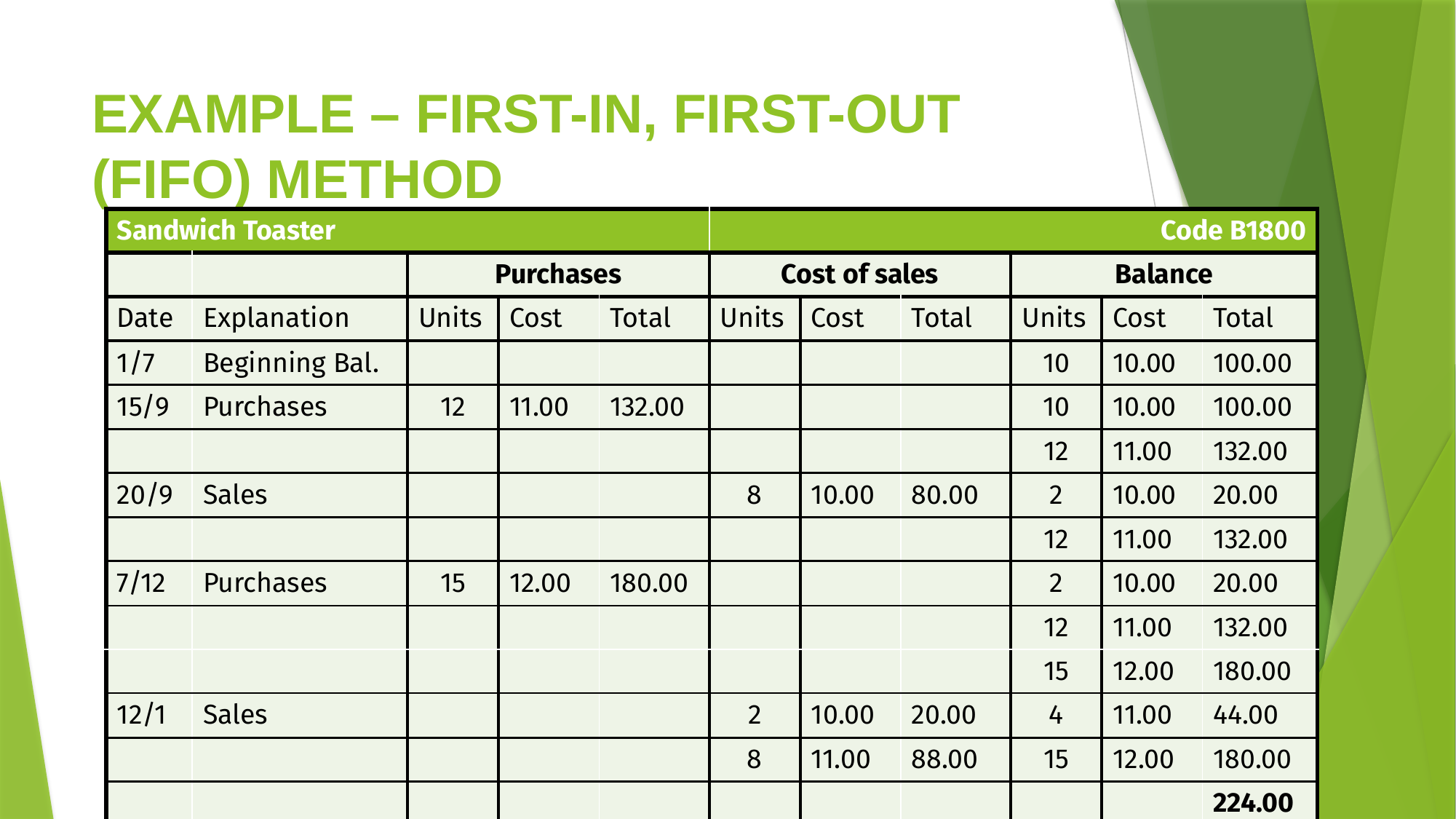

# EXAMPLE – FIRST-IN, FIRST-OUT (FIFO) METHOD
| Sandwich Toaster |  |  |  |  | Code B1800 |  |  |  |  |  |
| --- | --- | --- | --- | --- | --- | --- | --- | --- | --- | --- |
|  |  | Purchases |  |  | Cost of sales |  |  | Balance |  |  |
| Date | Explanation | Units | Cost | Total | Units | Cost | Total | Units | Cost | Total |
| 1/7 | Beginning Bal. |  |  |  |  |  |  | 10 | 10.00 | 100.00 |
| 15/9 | Purchases | 12 | 11.00 | 132.00 |  |  |  | 10 | 10.00 | 100.00 |
|  |  |  |  |  |  |  |  | 12 | 11.00 | 132.00 |
| 20/9 | Sales |  |  |  | 8 | 10.00 | 80.00 | 2 | 10.00 | 20.00 |
|  |  |  |  |  |  |  |  | 12 | 11.00 | 132.00 |
| 7/12 | Purchases | 15 | 12.00 | 180.00 |  |  |  | 2 | 10.00 | 20.00 |
|  |  |  |  |  |  |  |  | 12 | 11.00 | 132.00 |
|  |  |  |  |  |  |  |  | 15 | 12.00 | 180.00 |
| 12/1 | Sales |  |  |  | 2 | 10.00 | 20.00 | 4 | 11.00 | 44.00 |
|  |  |  |  |  | 8 | 11.00 | 88.00 | 15 | 12.00 | 180.00 |
|  |  |  |  |  |  |  |  |  |  | 224.00 |